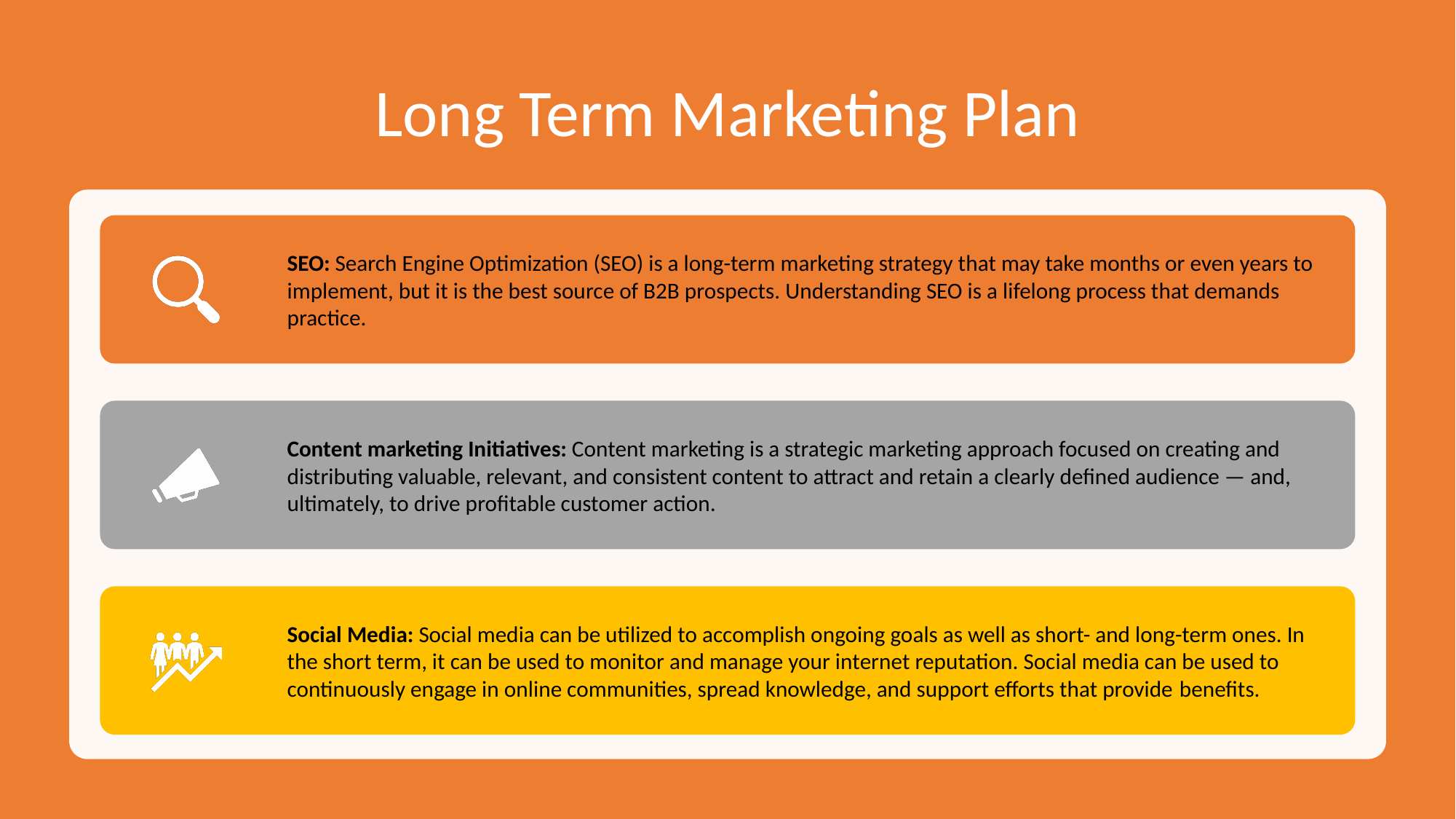

# Long Term Marketing Plan

SEO: Search Engine Optimization (SEO) is a long-term marketing strategy that may take months or even years to implement, but it is the best source of B2B prospects. Understanding SEO is a lifelong process that demands practice.
Content marketing Initiatives: Content marketing is a strategic marketing approach focused on creating and distributing valuable, relevant, and consistent content to attract and retain a clearly defined audience — and, ultimately, to drive profitable customer action.
Social Media: Social media can be utilized to accomplish ongoing goals as well as short- and long-term ones. In the short term, it can be used to monitor and manage your internet reputation. Social media can be used to continuously engage in online communities, spread knowledge, and support efforts that provide benefits.